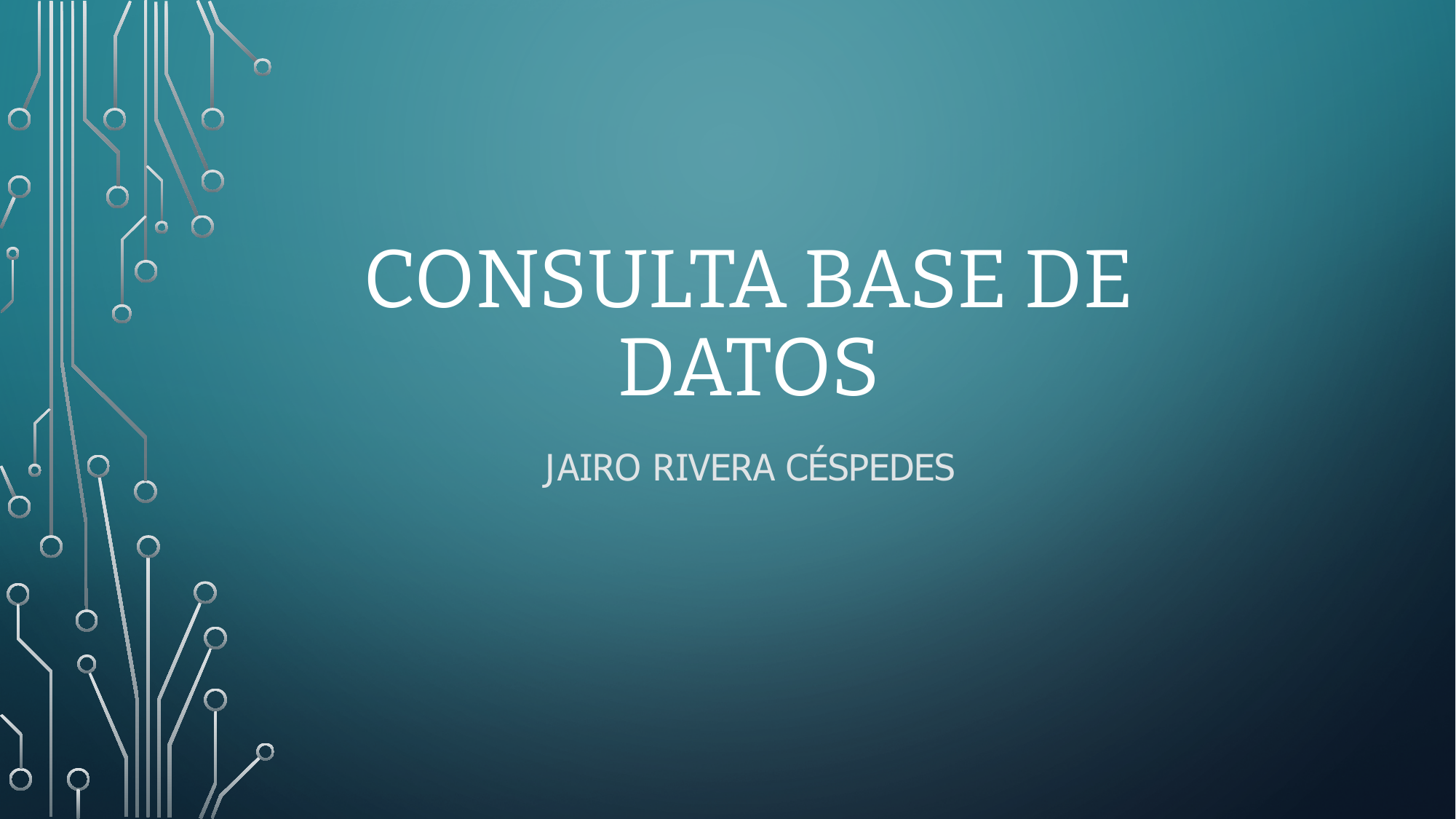

# Consulta base de datos
Jairo Rivera Céspedes